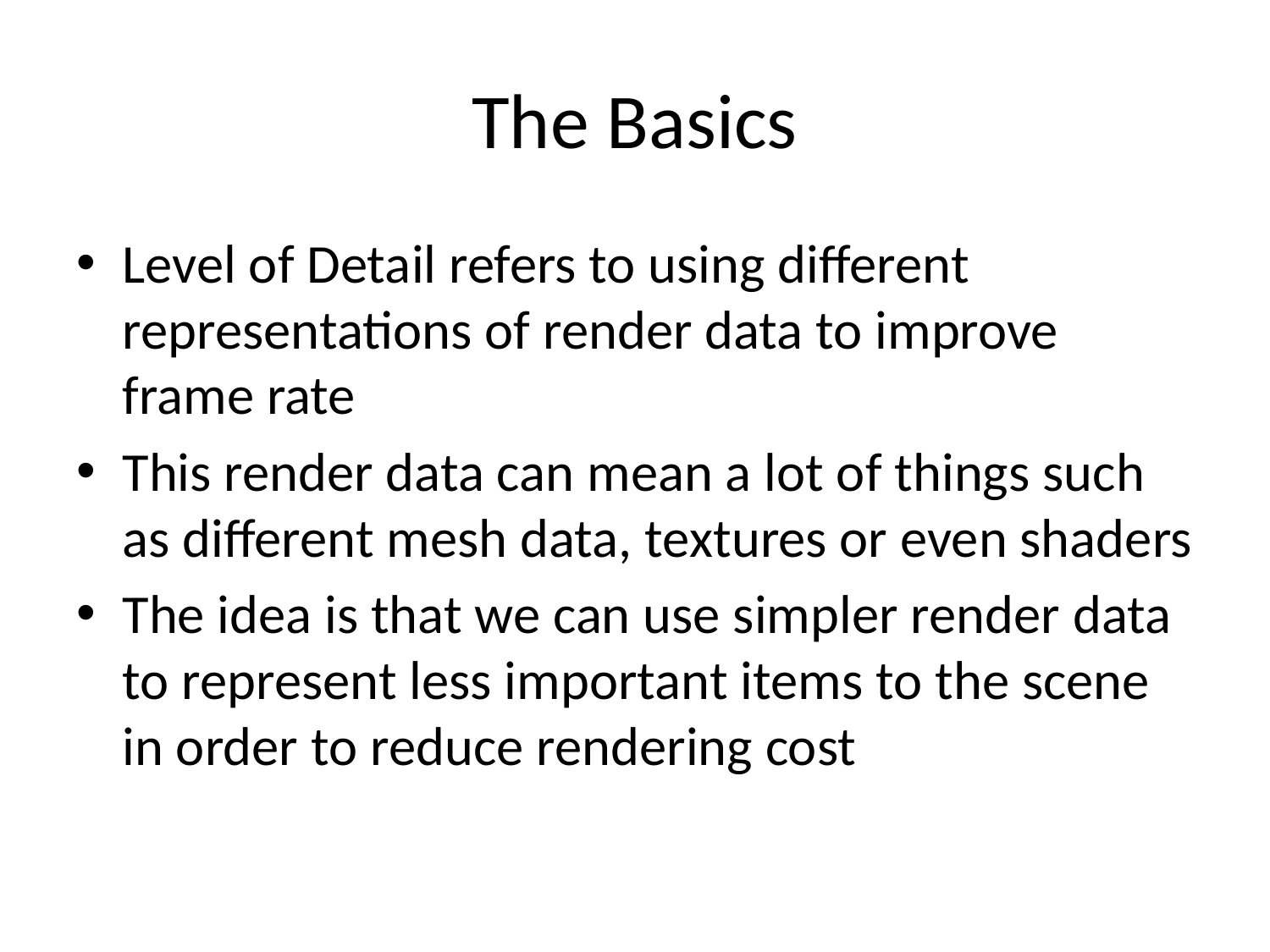

# The Basics
Level of Detail refers to using different representations of render data to improve frame rate
This render data can mean a lot of things such as different mesh data, textures or even shaders
The idea is that we can use simpler render data to represent less important items to the scene in order to reduce rendering cost